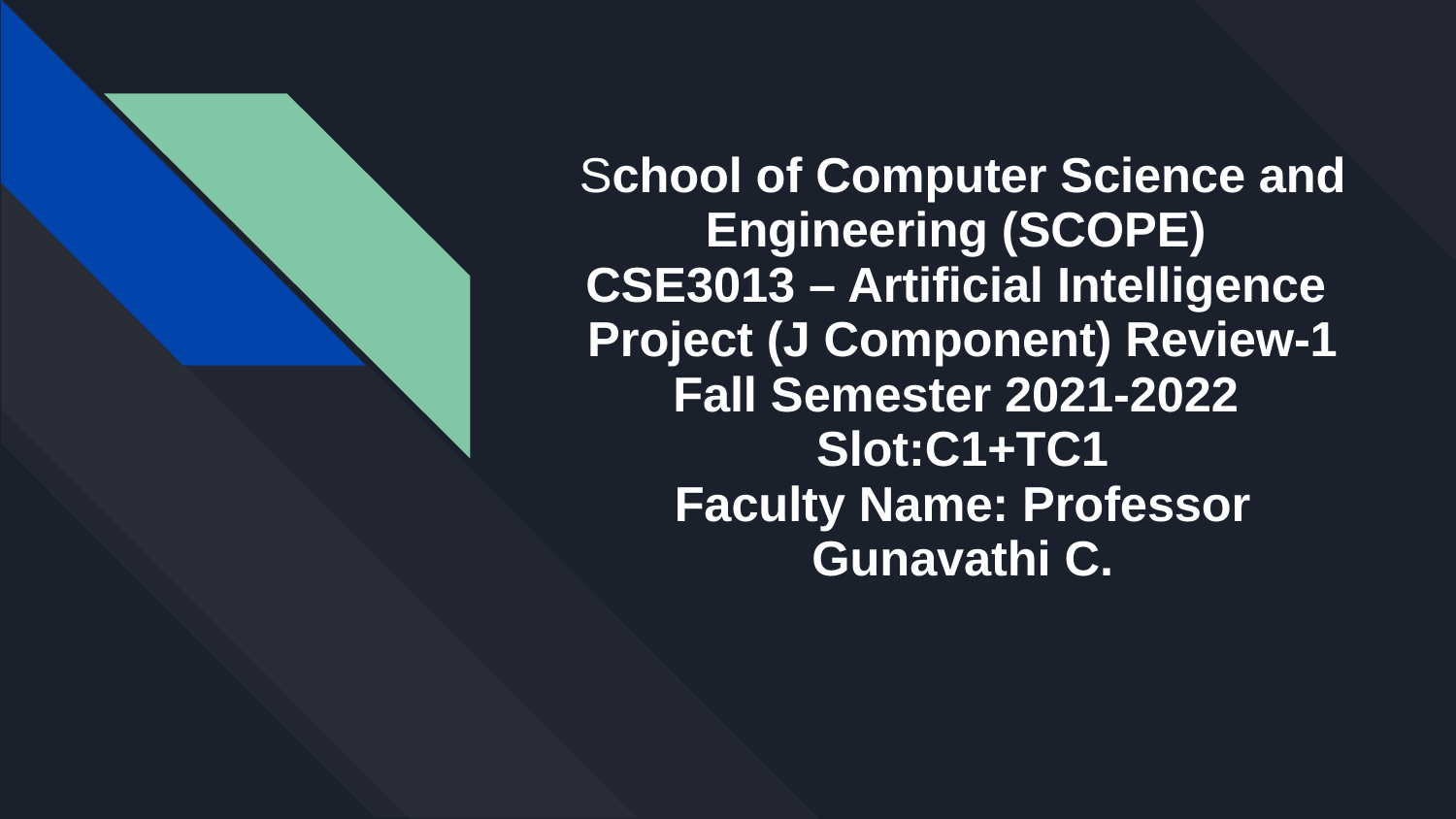

# School of Computer Science and Engineering (SCOPE)
CSE3013 – Artificial Intelligence
Project (J Component) Review-1
Fall Semester 2021-2022
Slot:C1+TC1
Faculty Name: Professor Gunavathi C.